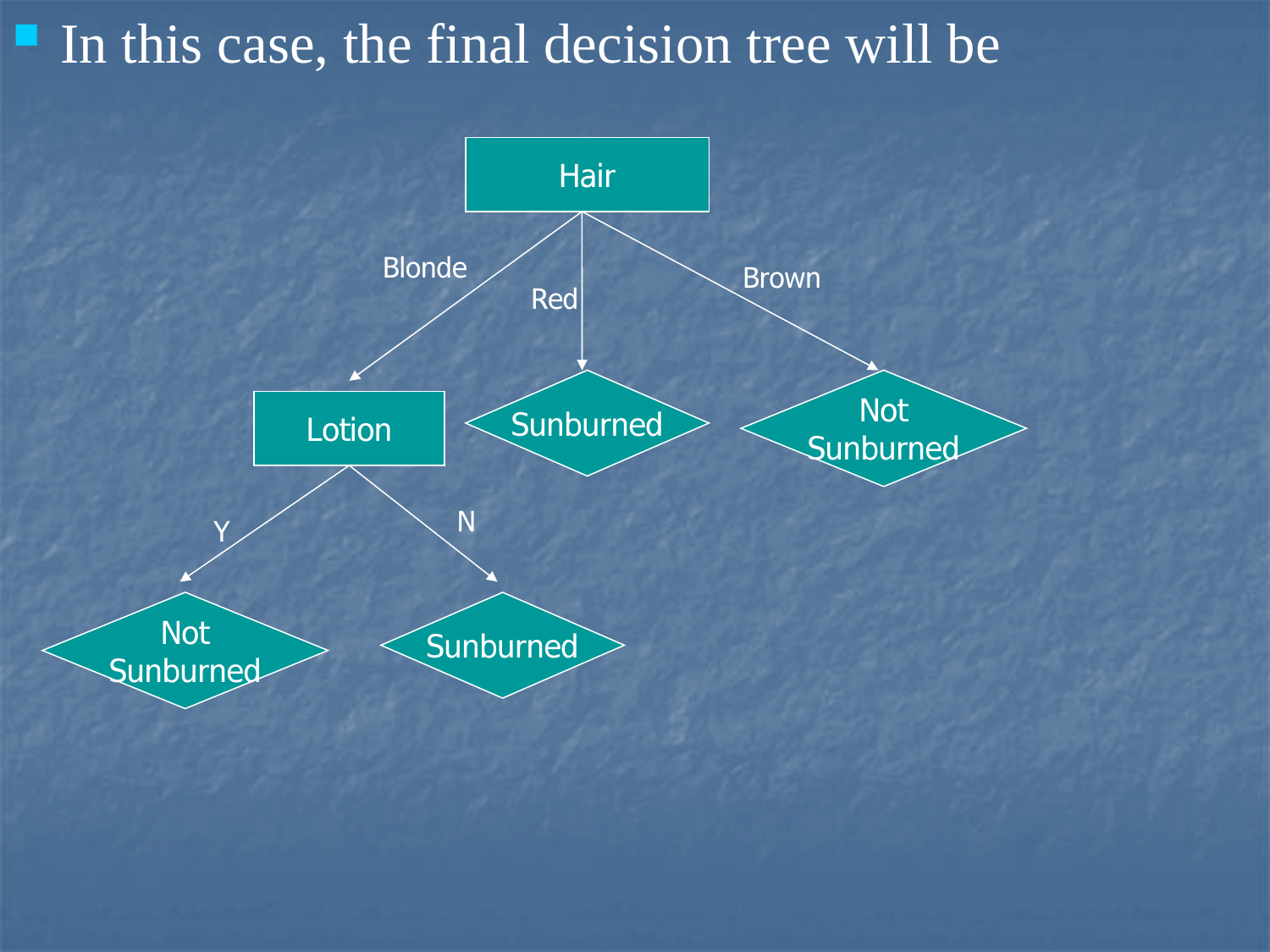

In this case, the final decision tree will be
Hair

Blonde
Brown
Red
Sunburned
Not
Sunburned
Lotion

N
Y
Not
Sunburned
Sunburned